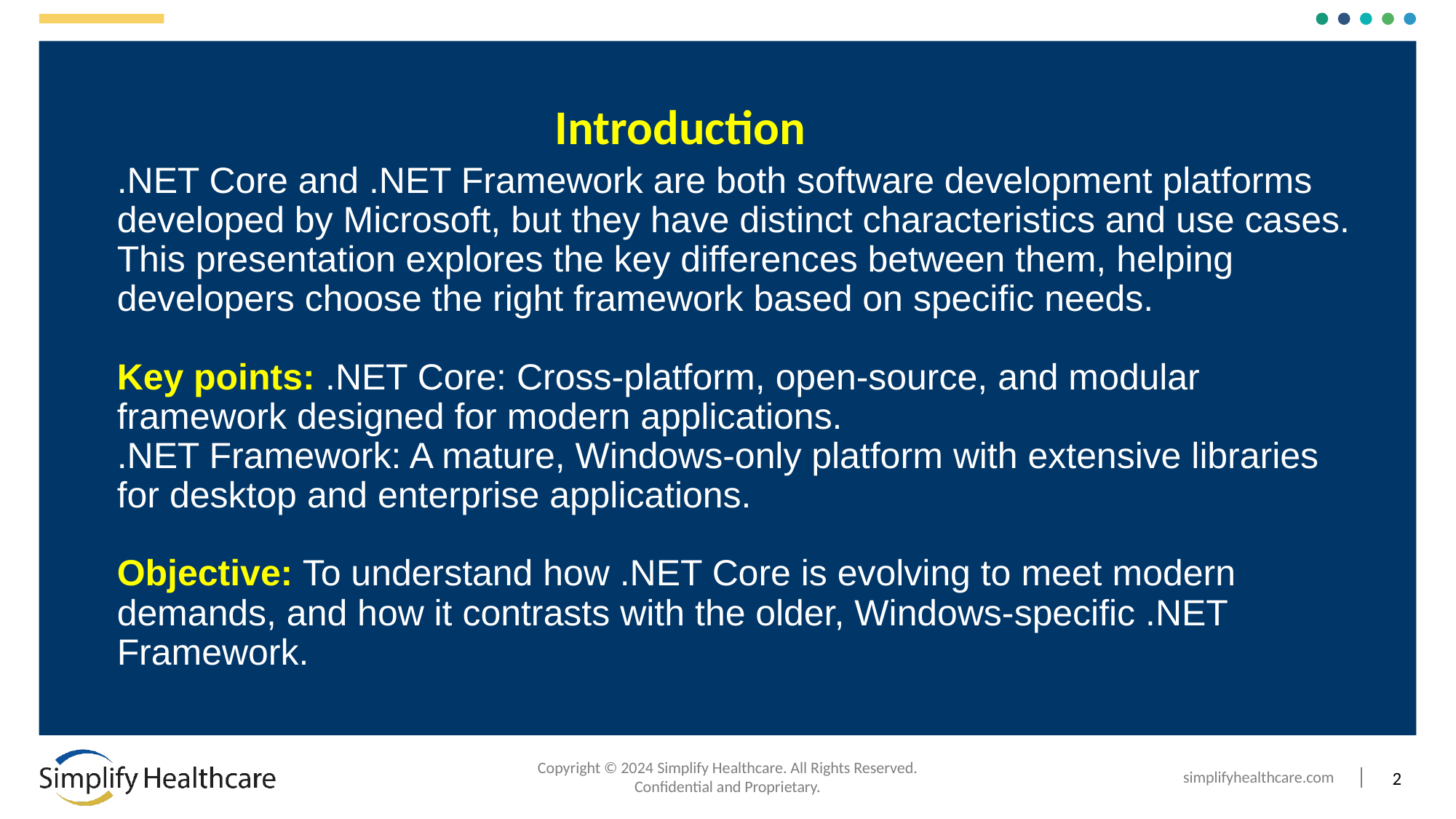

.NET Core: Cross-platform, open-source, and modular framework designed for modern applications.

Introduction
# .NET Core and .NET Framework are both software development platforms developed by Microsoft, but they have distinct characteristics and use cases. This presentation explores the key differences between them, helping developers choose the right framework based on specific needs. Key points: .NET Core: Cross-platform, open-source, and modular framework designed for modern applications. .NET Framework: A mature, Windows-only platform with extensive libraries for desktop and enterprise applications. Objective: To understand how .NET Core is evolving to meet modern demands, and how it contrasts with the older, Windows-specific .NET Framework.